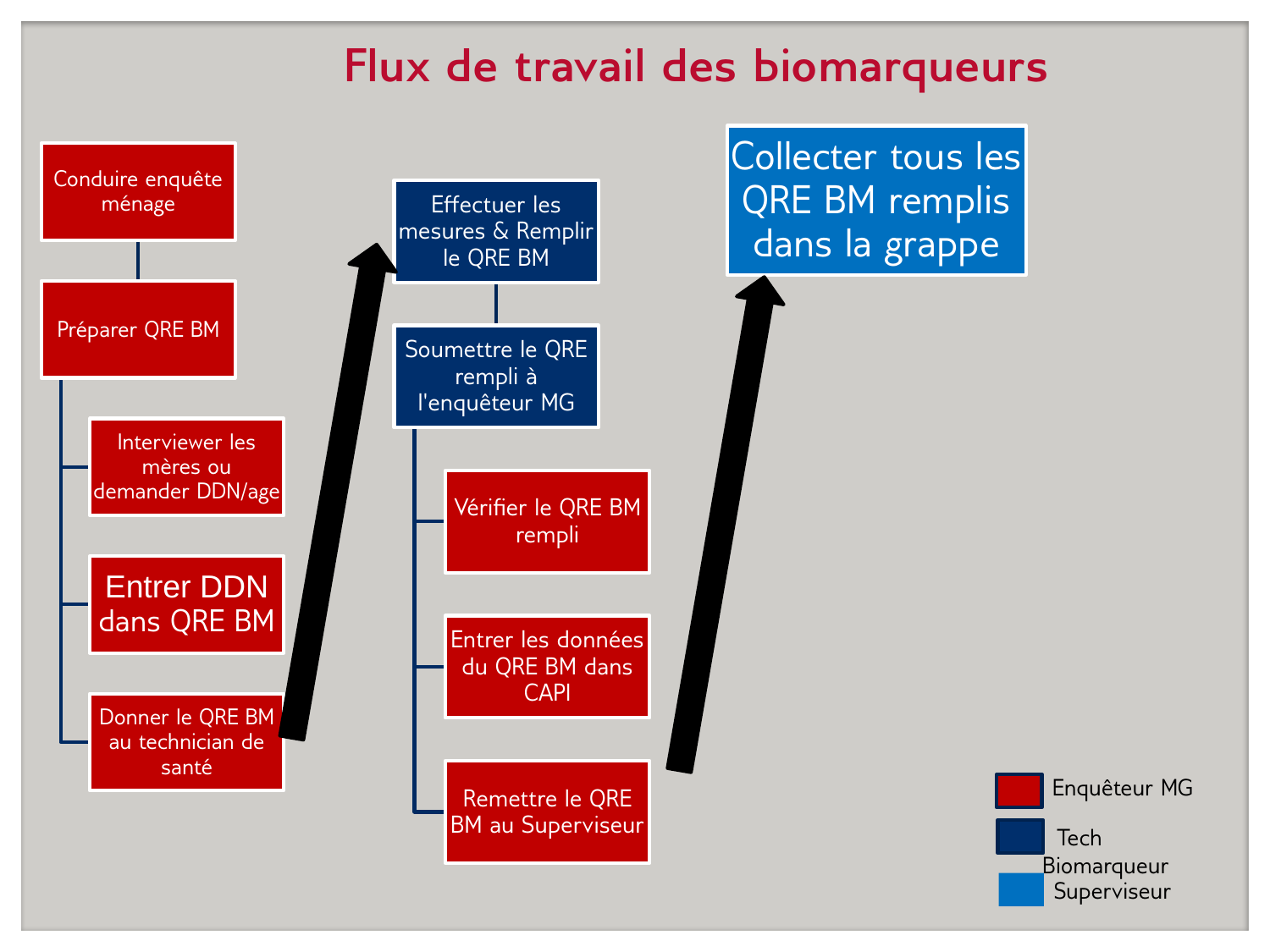

# Flux de travail des biomarqueurs
Collecter tous les QRE BM remplis dans la grappe

Conduire enquête ménage
Préparer QRE BM
Interviewer les mères ou demander DDN/age
Entrer DDN dans QRE BM
Donner le QRE BM au technician de santé
Effectuer les mesures & Remplir le QRE BM
Soumettre le QRE rempli à l'enquêteur MG
Vérifier le QRE BM rempli
Entrer les données du QRE BM dans CAPI
Remettre le QRE BM au Superviseur

Enquêteur MG

  Tech Biomarqueur

Superviseur